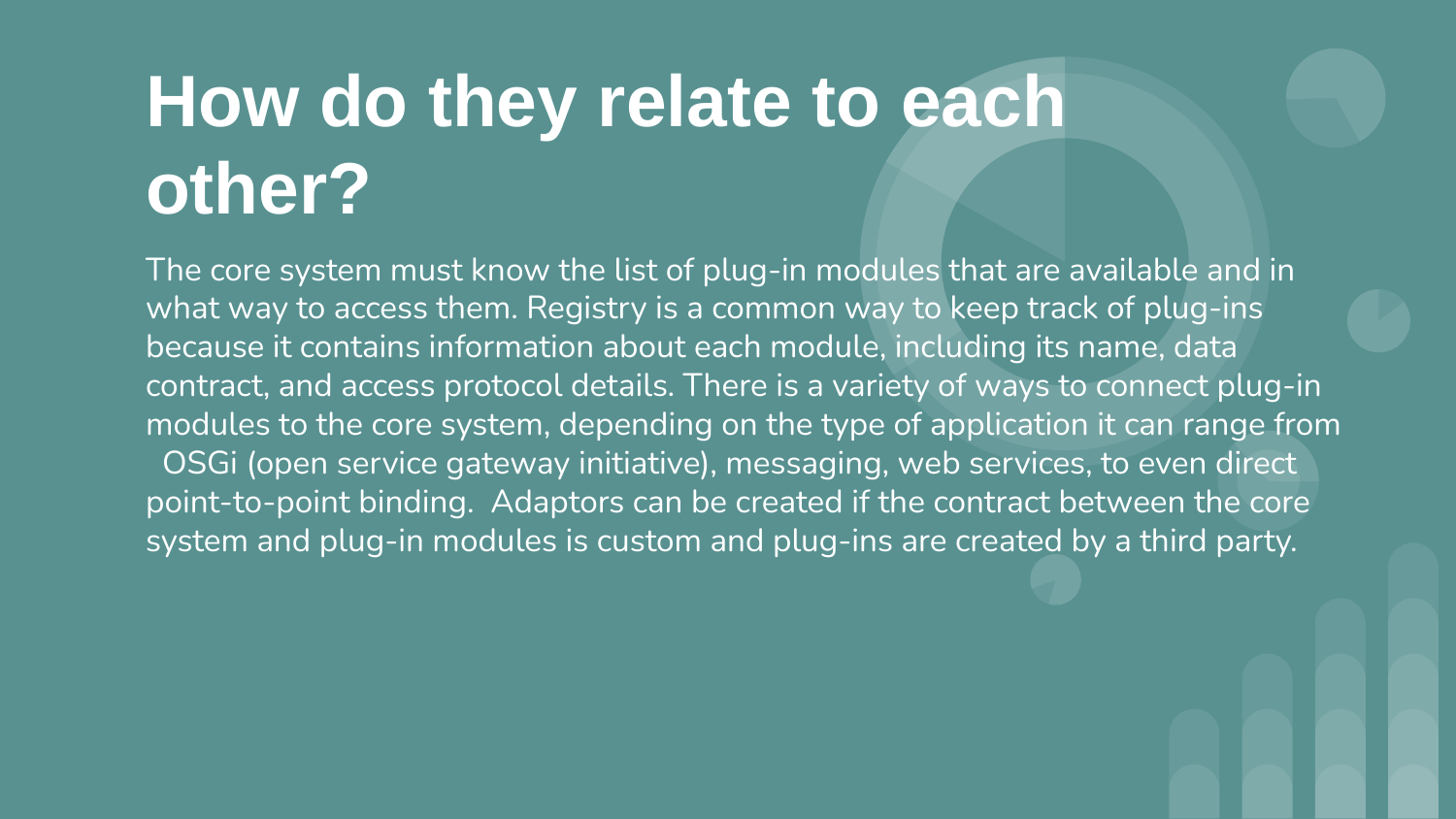

# How do they relate to each other?
The core system must know the list of plug-in modules that are available and in what way to access them. Registry is a common way to keep track of plug-ins because it contains information about each module, including its name, data contract, and access protocol details. There is a variety of ways to connect plug-in modules to the core system, depending on the type of application it can range from   OSGi (open service gateway initiative), messaging, web services, to even direct point-to-point binding.  Adaptors can be created if the contract between the core system and plug-in modules is custom and plug-ins are created by a third party.